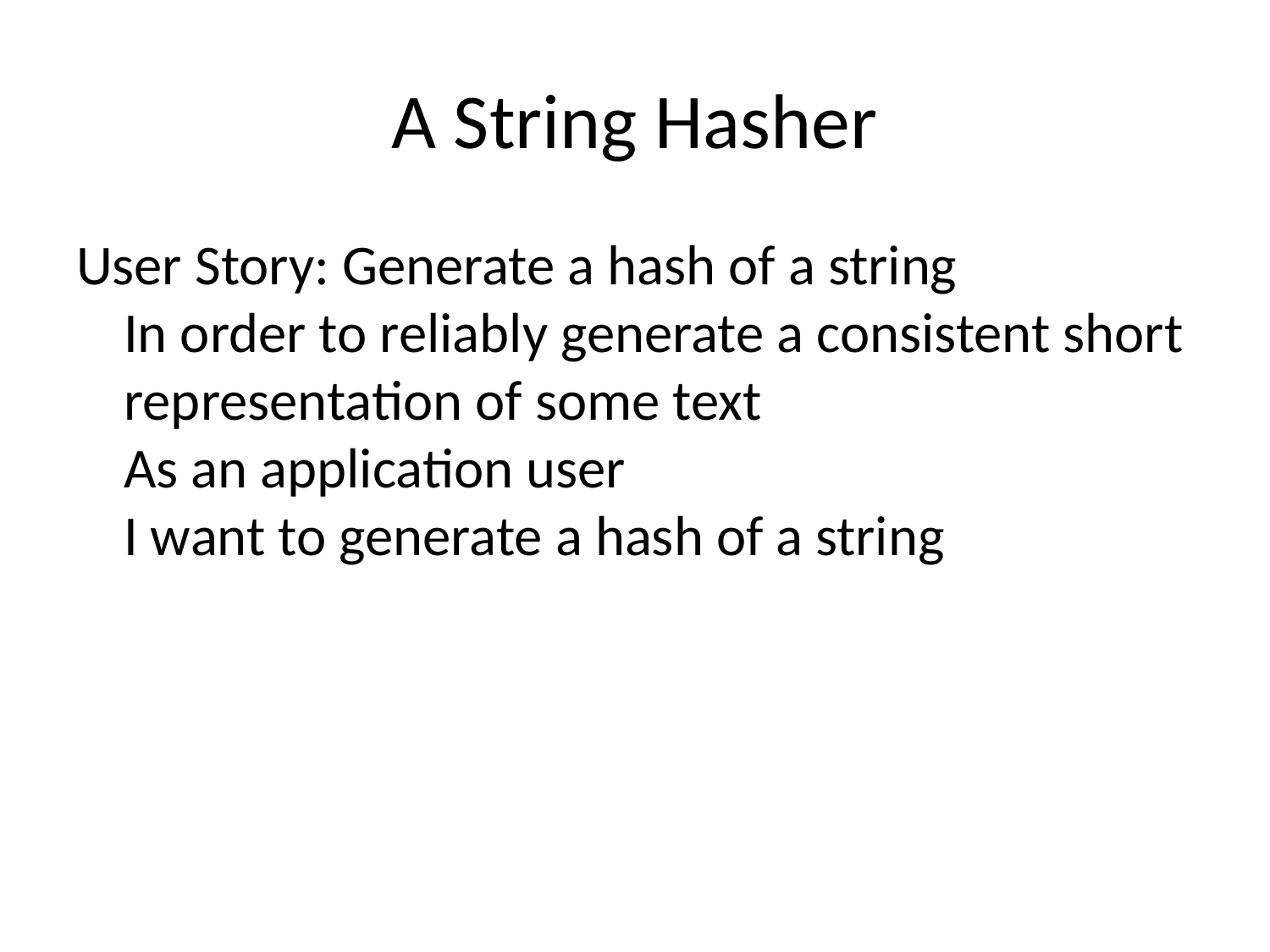

# A String Hasher
User Story: Generate a hash of a string
In order to reliably generate a consistent short representation of some text
As an application user
I want to generate a hash of a string